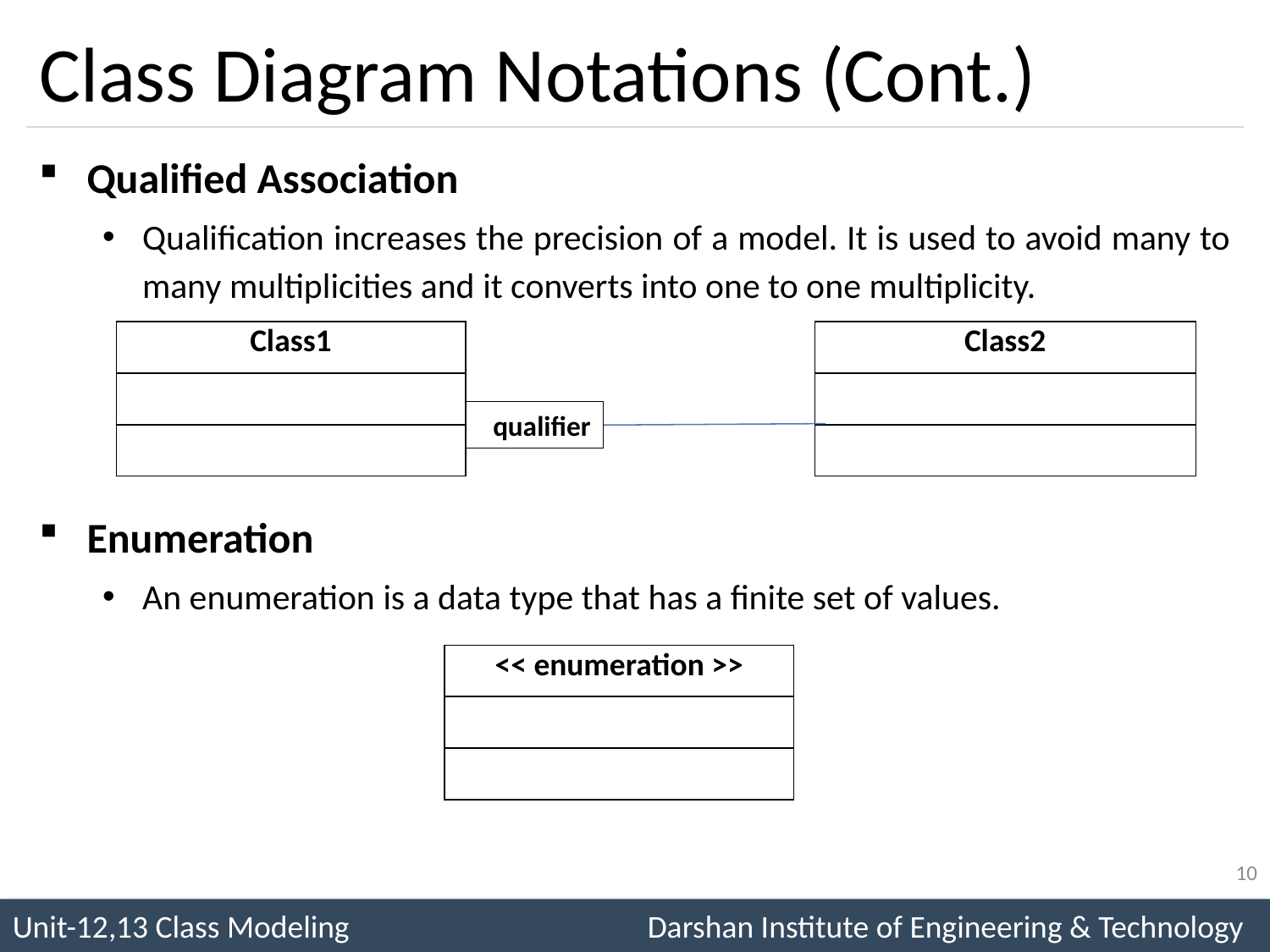

# Class Diagram Notations (Cont.)
Qualified Association
Qualification increases the precision of a model. It is used to avoid many to many multiplicities and it converts into one to one multiplicity.

Enumeration
An enumeration is a data type that has a finite set of values.
| Class1 |
| --- |
|  |
|  |
| Class2 |
| --- |
|  |
|  |
qualifier
| << enumeration >> |
| --- |
|  |
|  |
10